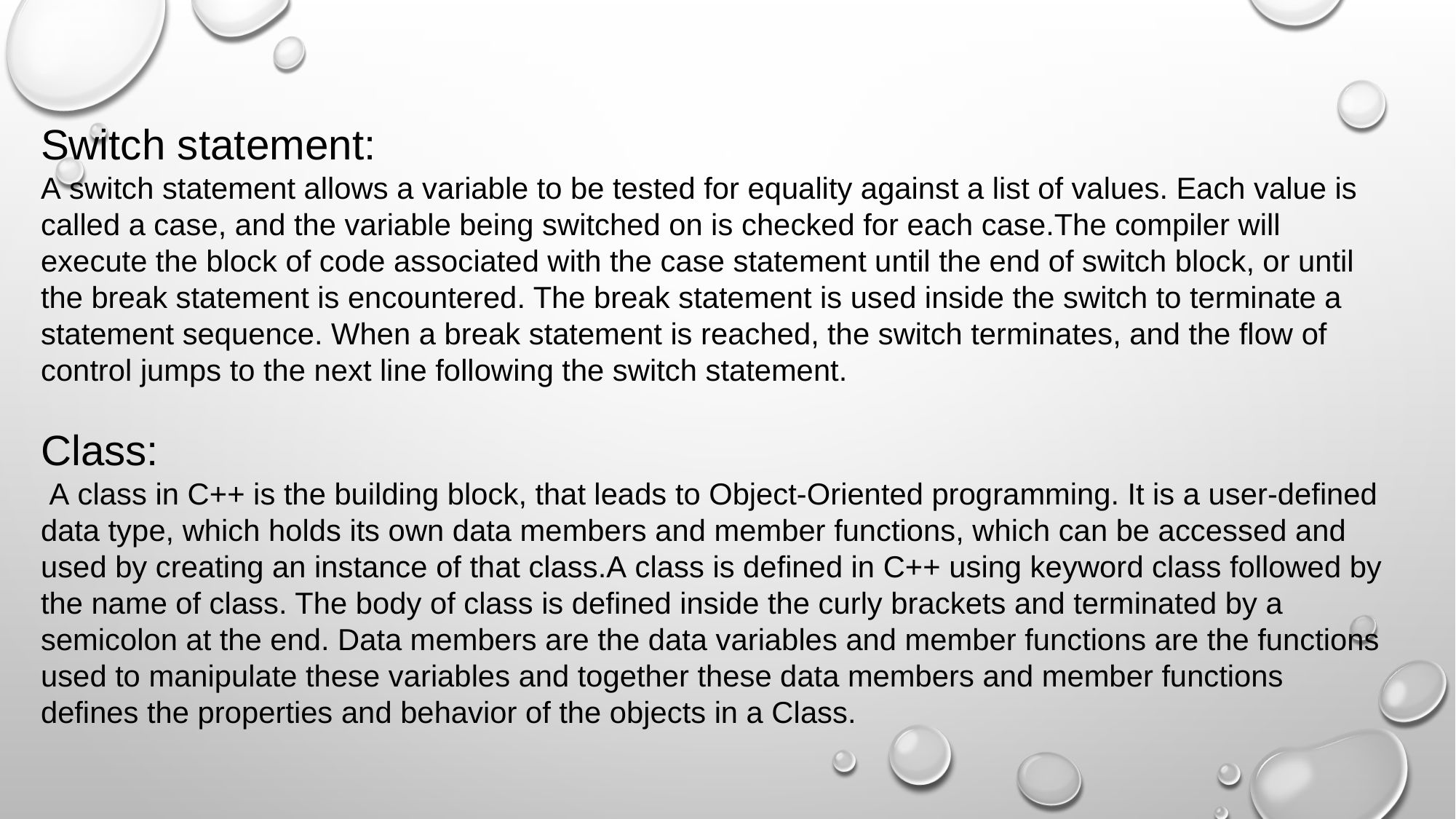

Switch statement:
A switch statement allows a variable to be tested for equality against a list of values. Each value is called a case, and the variable being switched on is checked for each case.The compiler will execute the block of code associated with the case statement until the end of switch block, or until the break statement is encountered. The break statement is used inside the switch to terminate a statement sequence. When a break statement is reached, the switch terminates, and the flow of control jumps to the next line following the switch statement.

Class:
 A class in C++ is the building block, that leads to Object-Oriented programming. It is a user-defined data type, which holds its own data members and member functions, which can be accessed and used by creating an instance of that class.A class is defined in C++ using keyword class followed by the name of class. The body of class is defined inside the curly brackets and terminated by a semicolon at the end. Data members are the data variables and member functions are the functions used to manipulate these variables and together these data members and member functions
defines the properties and behavior of the objects in a Class.